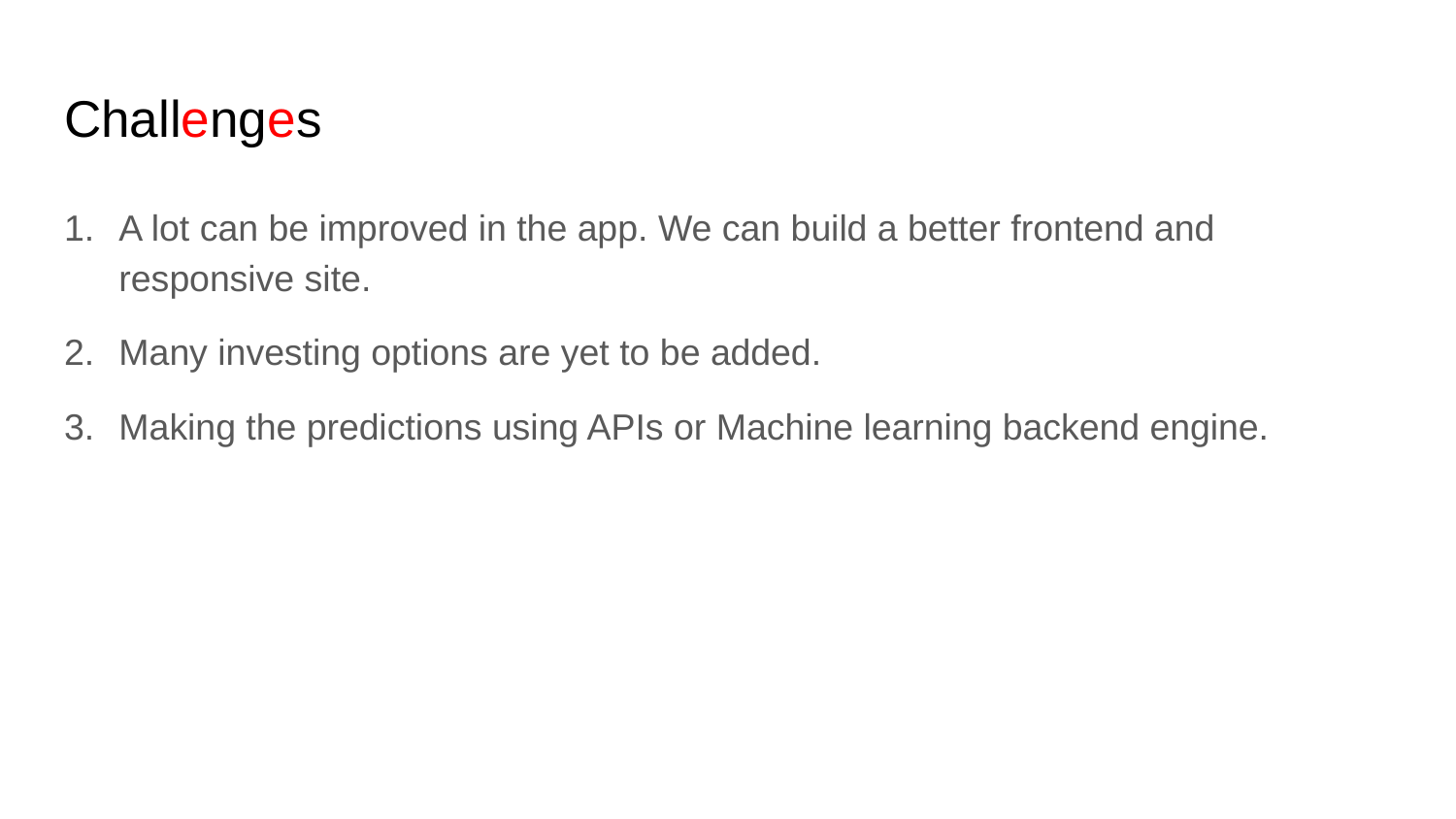

# Challenges

A lot can be improved in the app. We can build a better frontend and responsive site.
Many investing options are yet to be added.
Making the predictions using APIs or Machine learning backend engine.